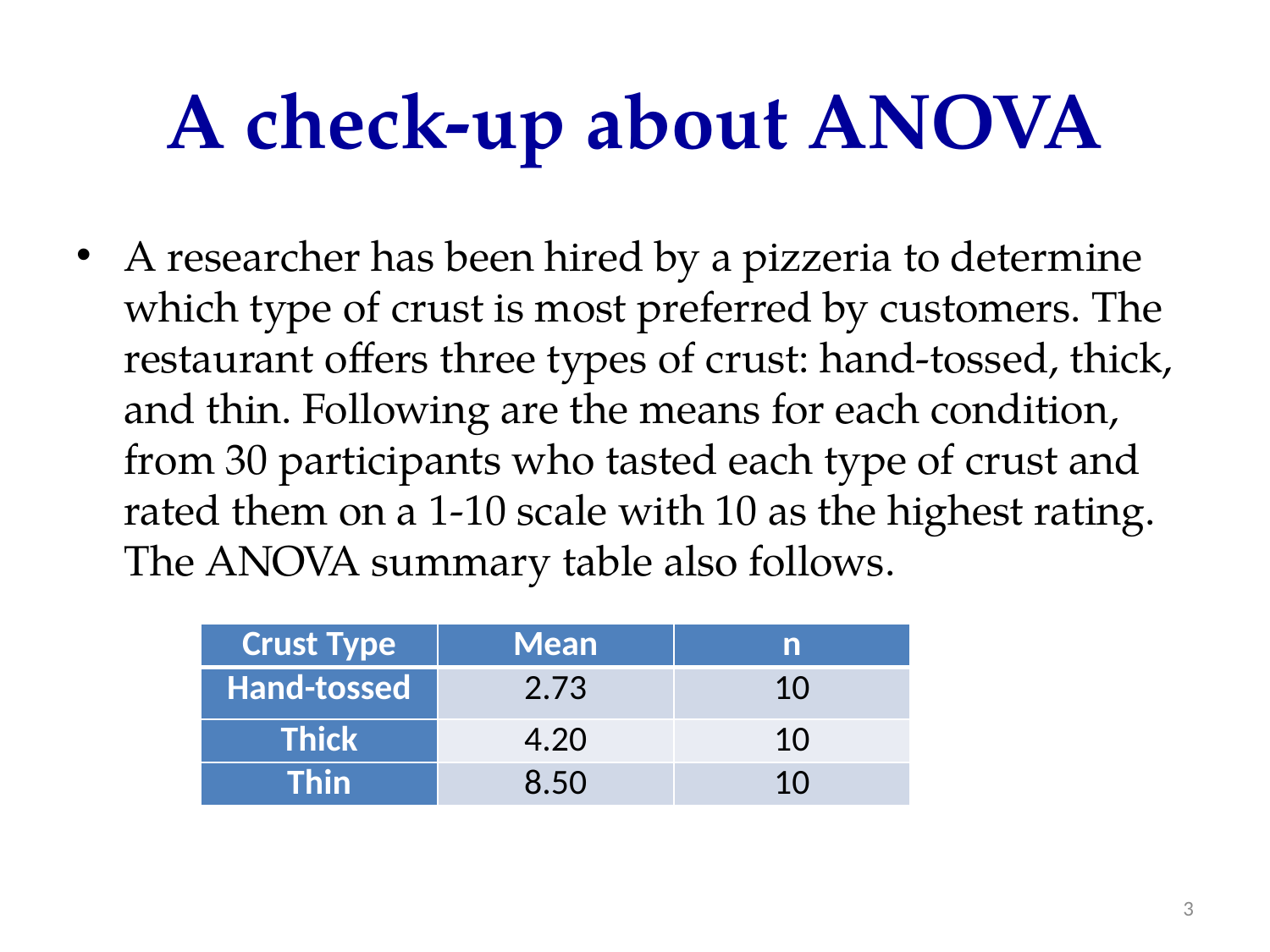

# A check-up about ANOVA
A researcher has been hired by a pizzeria to determine which type of crust is most preferred by customers. The restaurant offers three types of crust: hand-tossed, thick, and thin. Following are the means for each condition, from 30 participants who tasted each type of crust and rated them on a 1-10 scale with 10 as the highest rating. The ANOVA summary table also follows.

| Crust Type | Mean | n |
| --- | --- | --- |
| Hand-tossed | 2.73 | 10 |
| Thick | 4.20 | 10 |
| Thin | 8.50 | 10 |
3